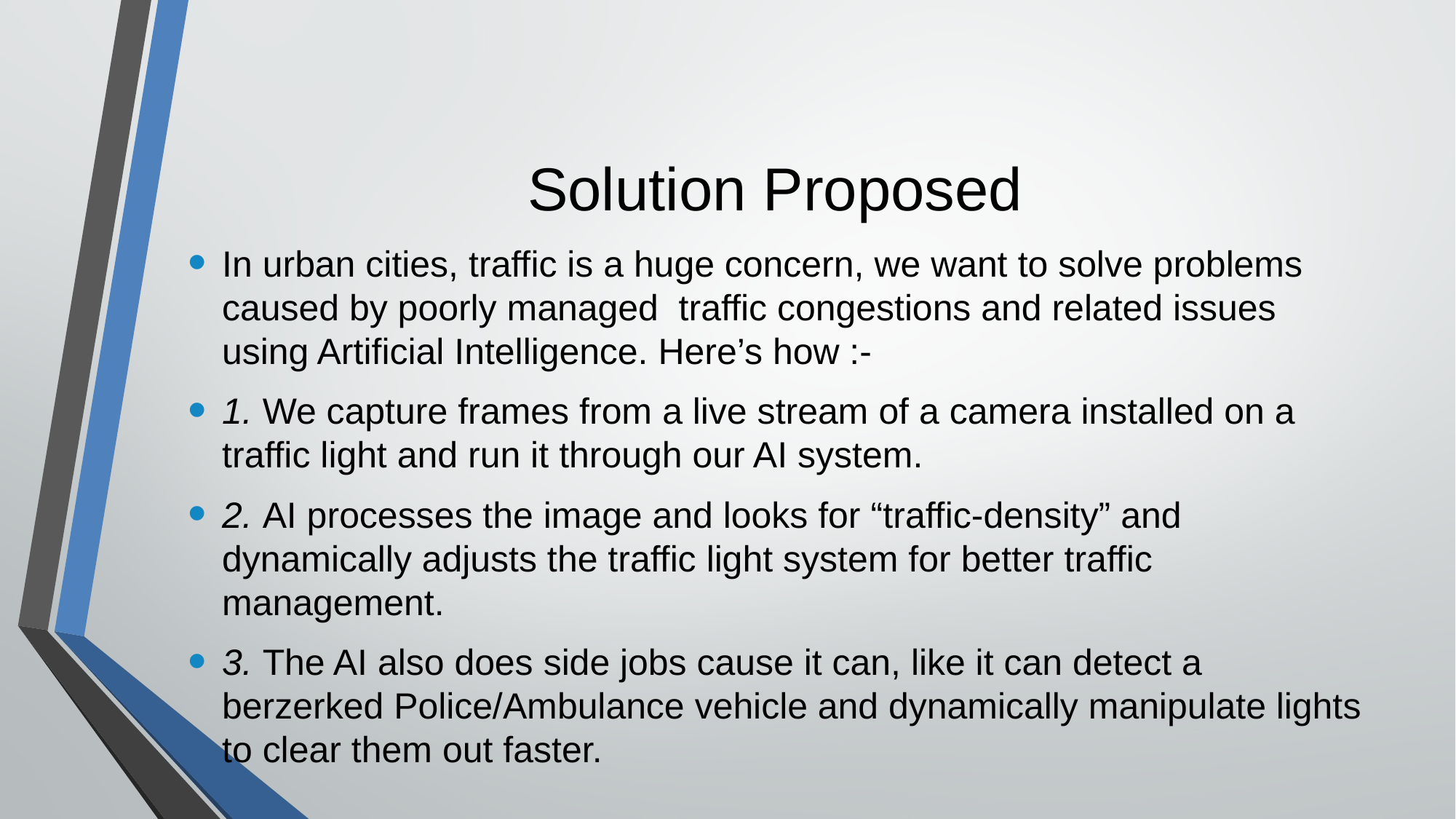

Solution Proposed
In urban cities, traffic is a huge concern, we want to solve problems caused by poorly managed  traffic congestions and related issues using Artificial Intelligence. Here’s how :-
1. We capture frames from a live stream of a camera installed on a traffic light and run it through our AI system.
2. AI processes the image and looks for “traffic-density” and dynamically adjusts the traffic light system for better traffic management.
3. The AI also does side jobs cause it can, like it can detect a berzerked Police/Ambulance vehicle and dynamically manipulate lights to clear them out faster.